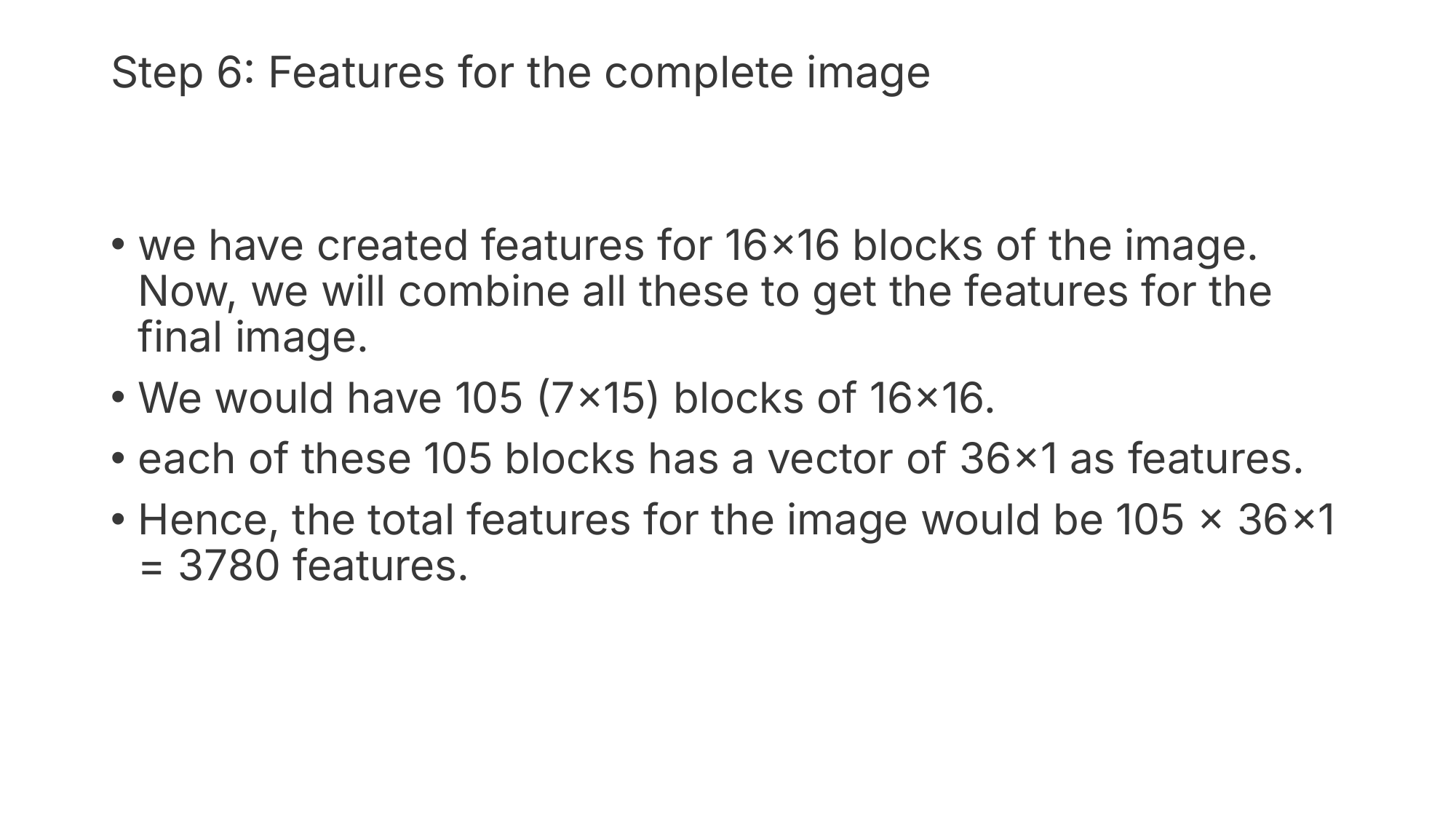

# Step 6: Features for the complete image
we have created features for 16×16 blocks of the image. Now, we will combine all these to get the features for the final image.
We would have 105 (7×15) blocks of 16×16.
each of these 105 blocks has a vector of 36×1 as features.
Hence, the total features for the image would be 105 x 36×1 = 3780 features.